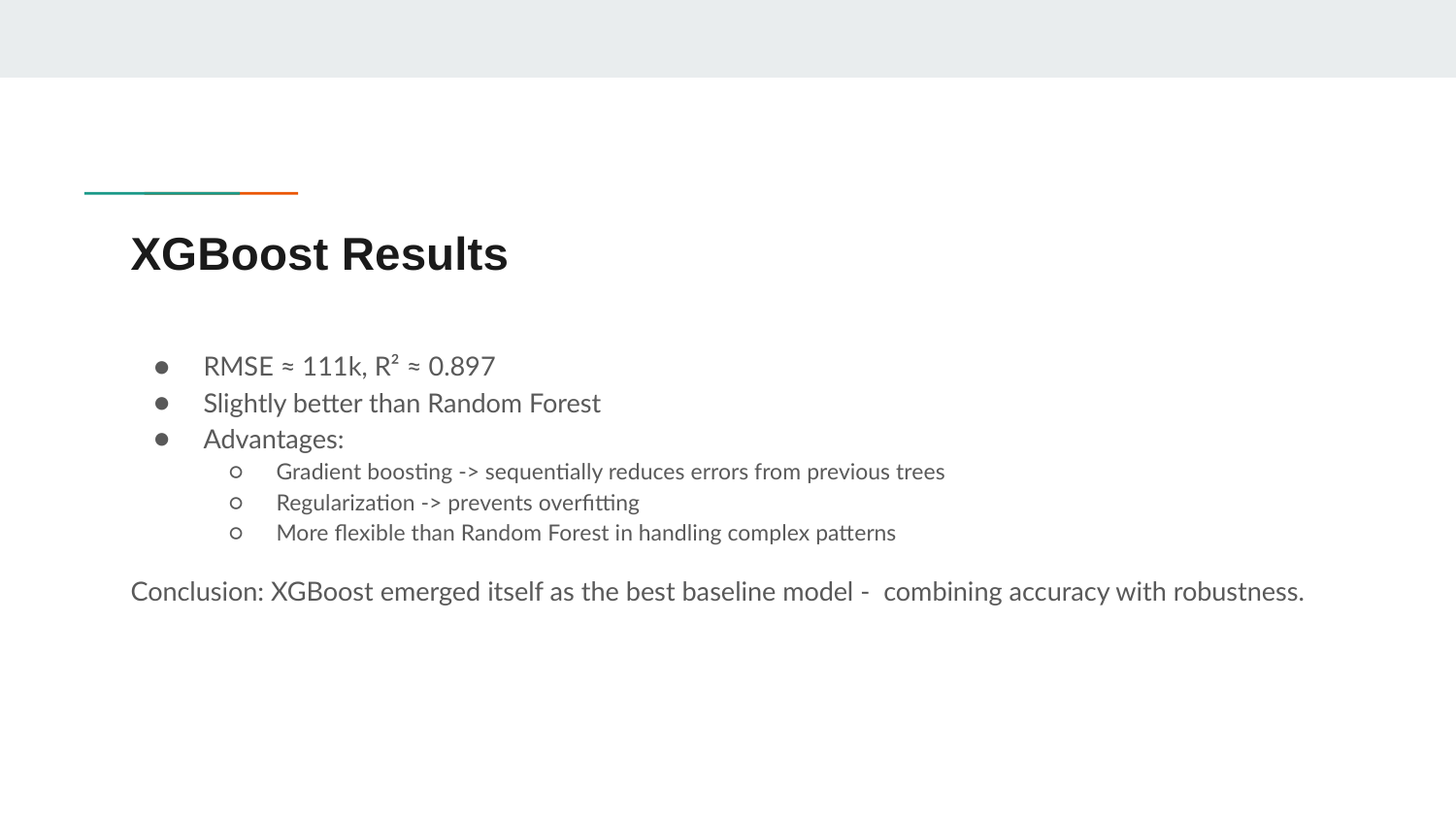

# XGBoost Results
RMSE ≈ 111k, R² ≈ 0.897
Slightly better than Random Forest
Advantages:
Gradient boosting -> sequentially reduces errors from previous trees
Regularization -> prevents overfitting
More flexible than Random Forest in handling complex patterns
Conclusion: XGBoost emerged itself as the best baseline model -  combining accuracy with robustness.